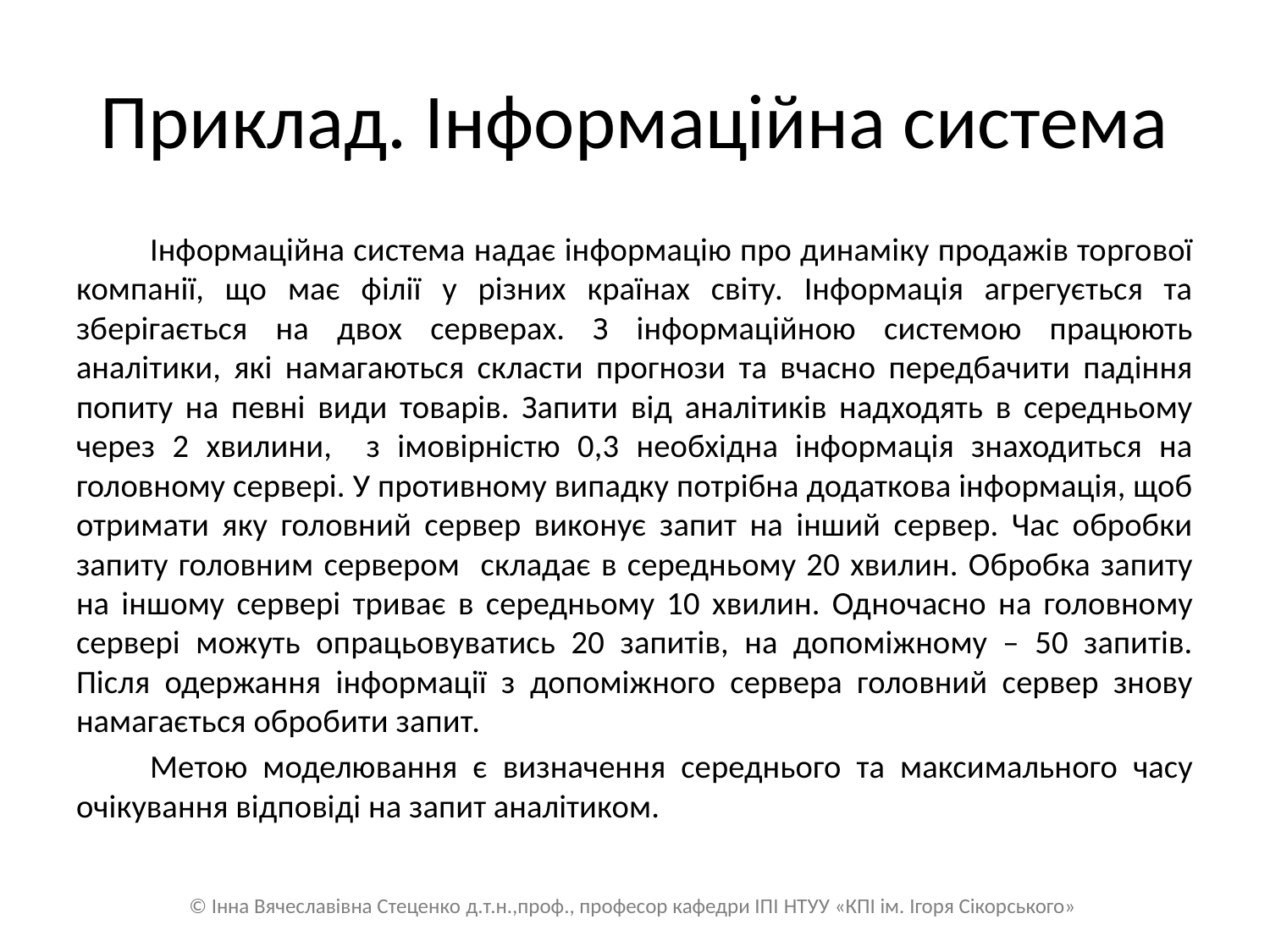

# Приклад. Інформаційна система
	Інформаційна система надає інформацію про динаміку продажів торгової компанії, що має філії у різних країнах світу. Інформація агрегується та зберігається на двох серверах. З інформаційною системою працюють аналітики, які намагаються скласти прогнози та вчасно передбачити падіння попиту на певні види товарів. Запити від аналітиків надходять в середньому через 2 хвилини,  з імовірністю 0,3 необхідна інформація знаходиться на головному сервері. У противному випадку потрібна додаткова інформація, щоб отримати яку головний сервер виконує запит на інший сервер. Час обробки запиту головним сервером  складає в середньому 20 хвилин. Обробка запиту на іншому сервері триває в середньому 10 хвилин. Одночасно на головному сервері можуть опрацьовуватись 20 запитів, на допоміжному – 50 запитів. Після одержання інформації з допоміжного сервера головний сервер знову намагається обробити запит.
	Метою моделювання є визначення середнього та максимального часу очікування відповіді на запит аналітиком.
© Інна Вячеславівна Стеценко д.т.н.,проф., професор кафедри ІПІ НТУУ «КПІ ім. Ігоря Сікорського»